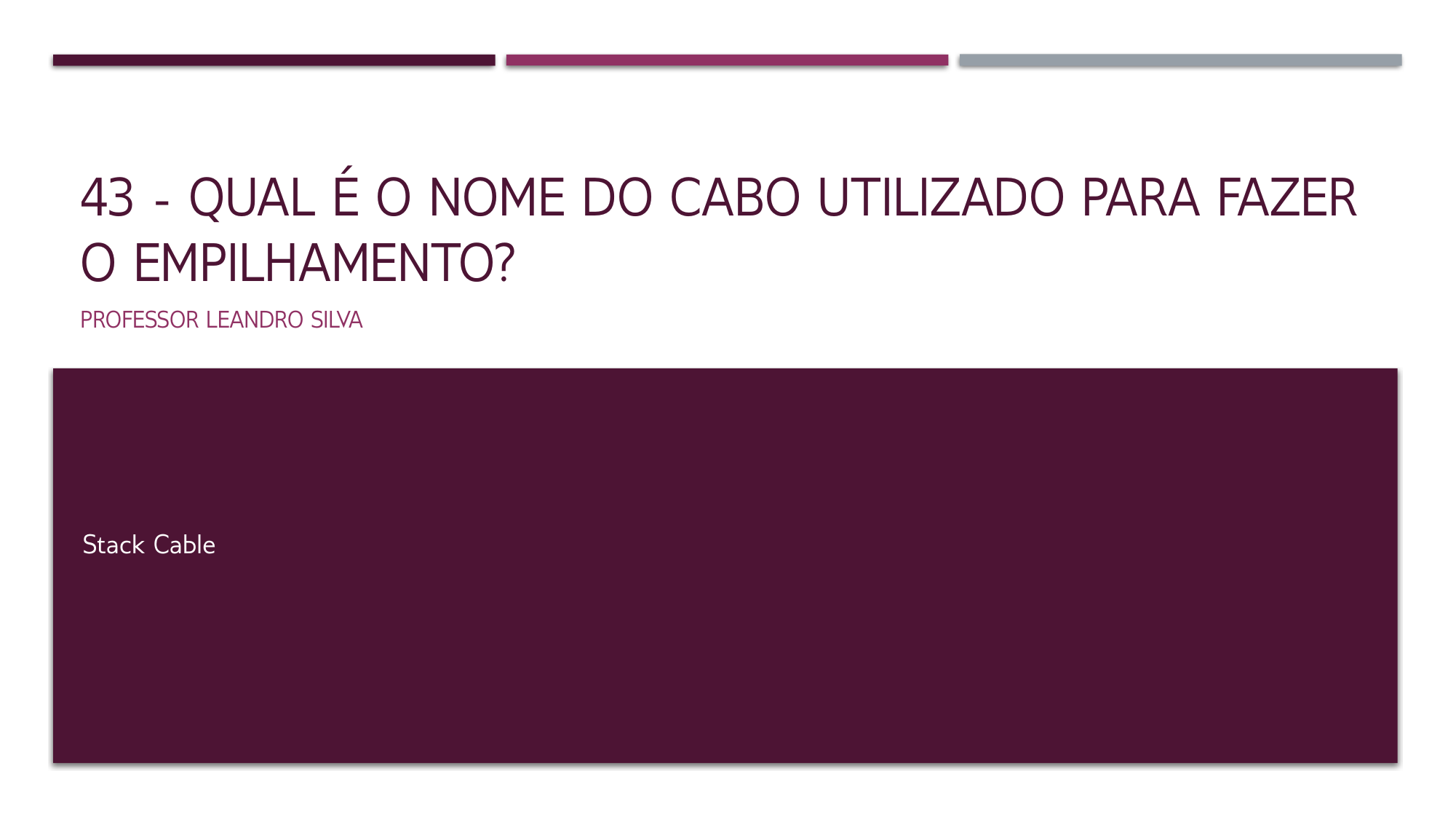

# 43 - Qual é o nome do cabo utilizado para fazer o empilhamento?
Professor Leandro Silva
Stack Cable